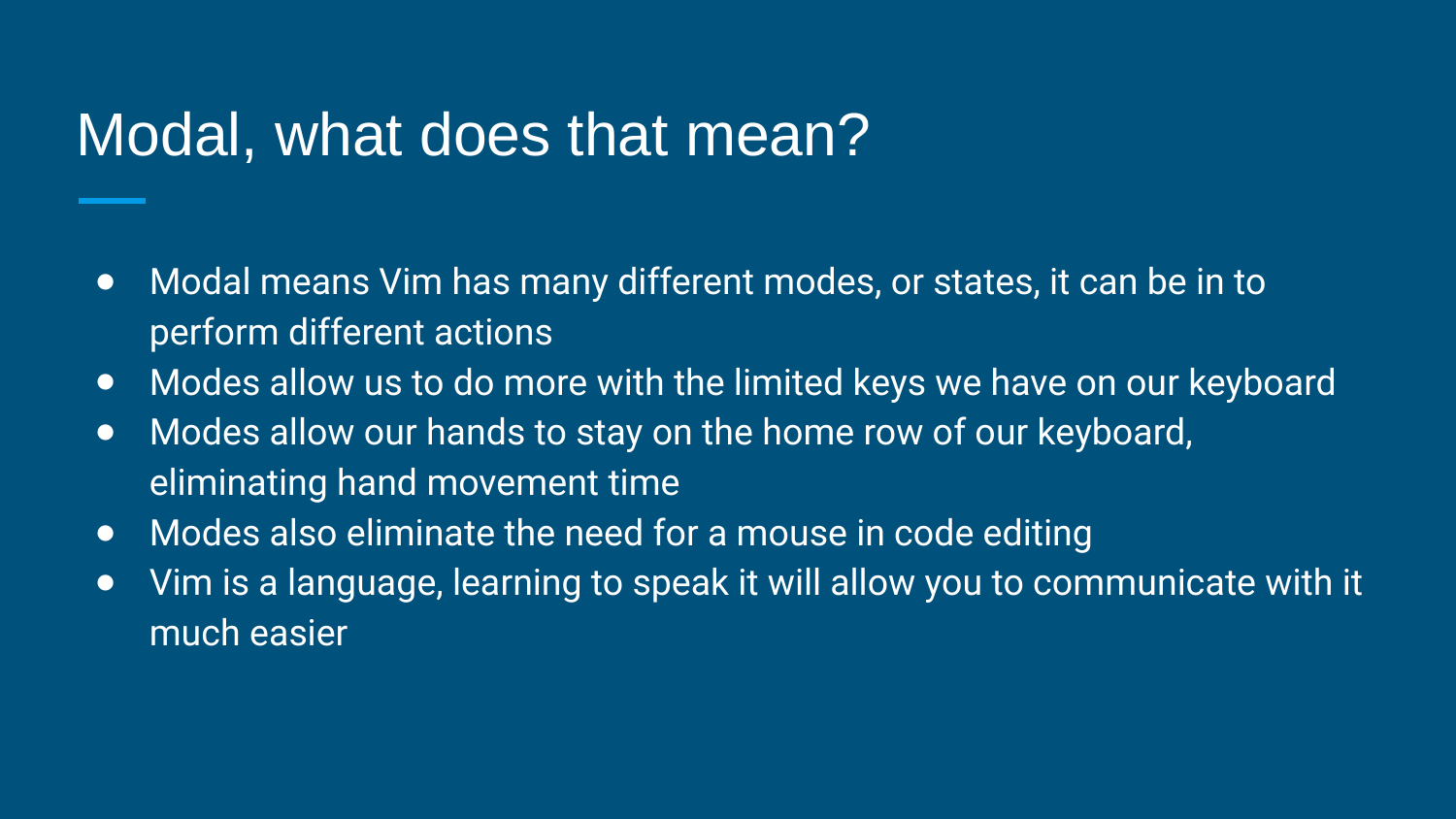

# Modal, what does that mean?
Modal means Vim has many different modes, or states, it can be in to perform different actions
Modes allow us to do more with the limited keys we have on our keyboard
Modes allow our hands to stay on the home row of our keyboard, eliminating hand movement time
Modes also eliminate the need for a mouse in code editing
Vim is a language, learning to speak it will allow you to communicate with it much easier